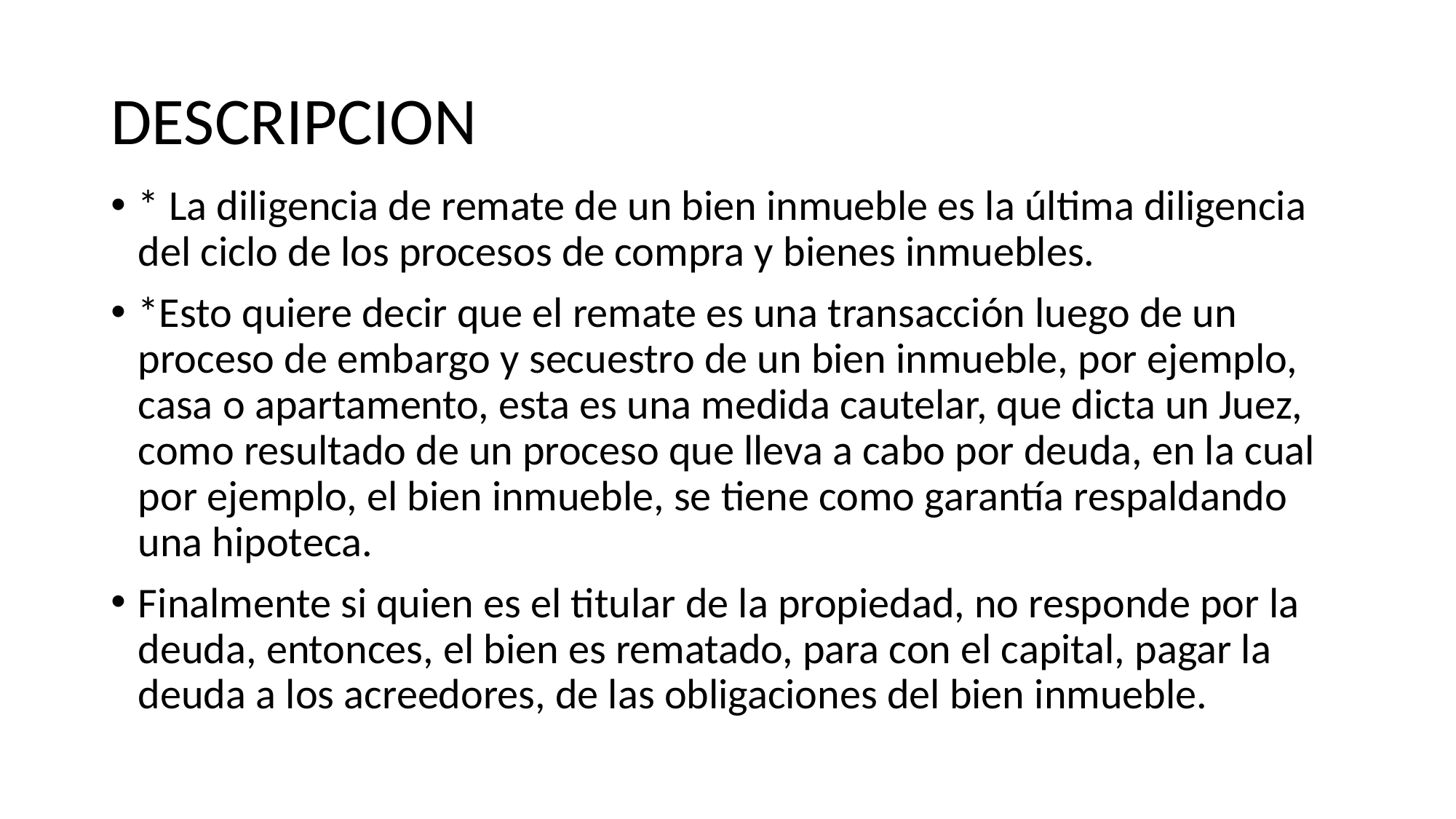

# DESCRIPCION
* La diligencia de remate de un bien inmueble es la última diligencia del ciclo de los procesos de compra y bienes inmuebles.
*Esto quiere decir que el remate es una transacción luego de un proceso de embargo y secuestro de un bien inmueble, por ejemplo, casa o apartamento, esta es una medida cautelar, que dicta un Juez, como resultado de un proceso que lleva a cabo por deuda, en la cual por ejemplo, el bien inmueble, se tiene como garantía respaldando una hipoteca.
Finalmente si quien es el titular de la propiedad, no responde por la deuda, entonces, el bien es rematado, para con el capital, pagar la deuda a los acreedores, de las obligaciones del bien inmueble.